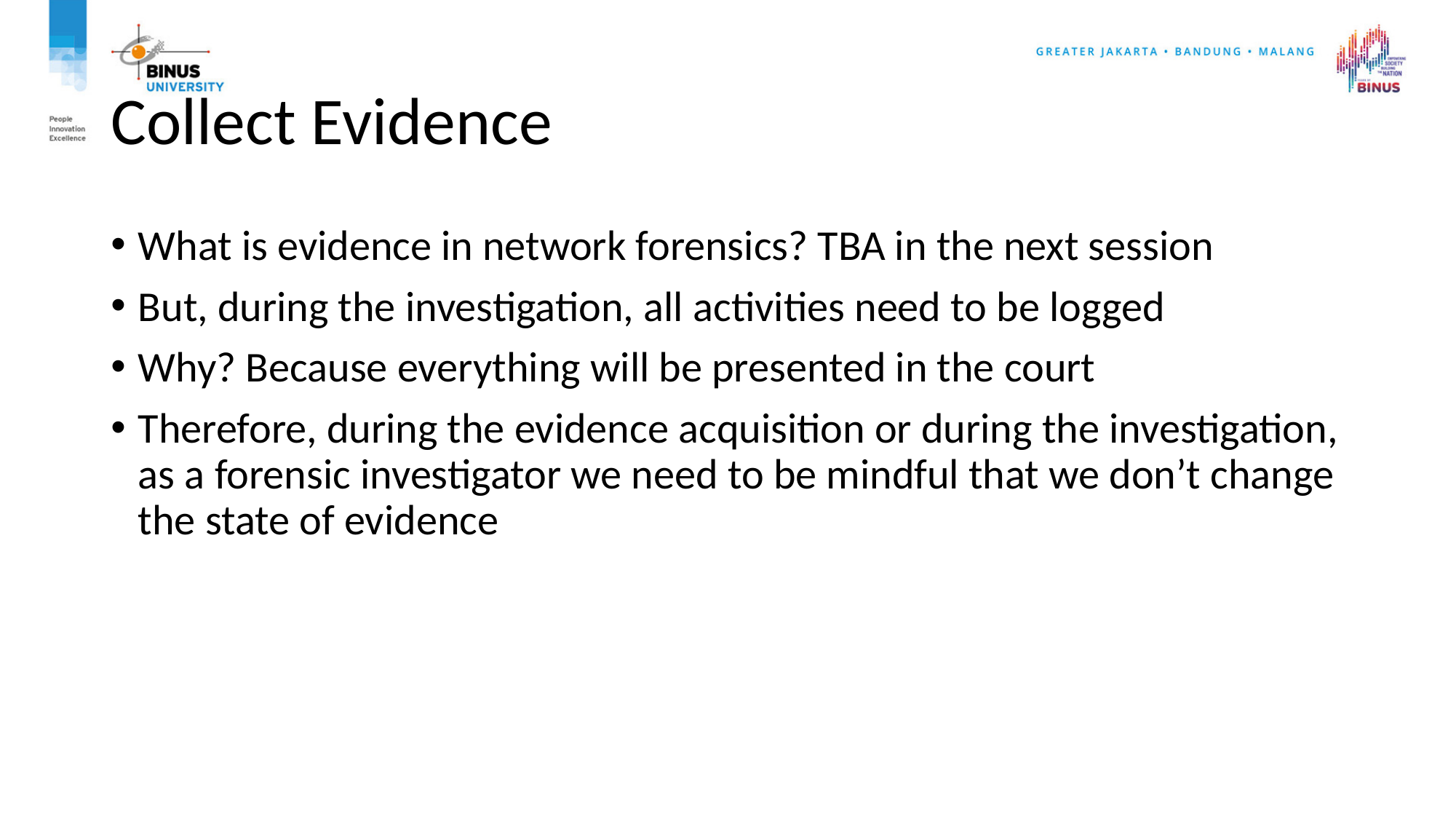

# Collect Evidence
What is evidence in network forensics? TBA in the next session
But, during the investigation, all activities need to be logged
Why? Because everything will be presented in the court
Therefore, during the evidence acquisition or during the investigation, as a forensic investigator we need to be mindful that we don’t change the state of evidence